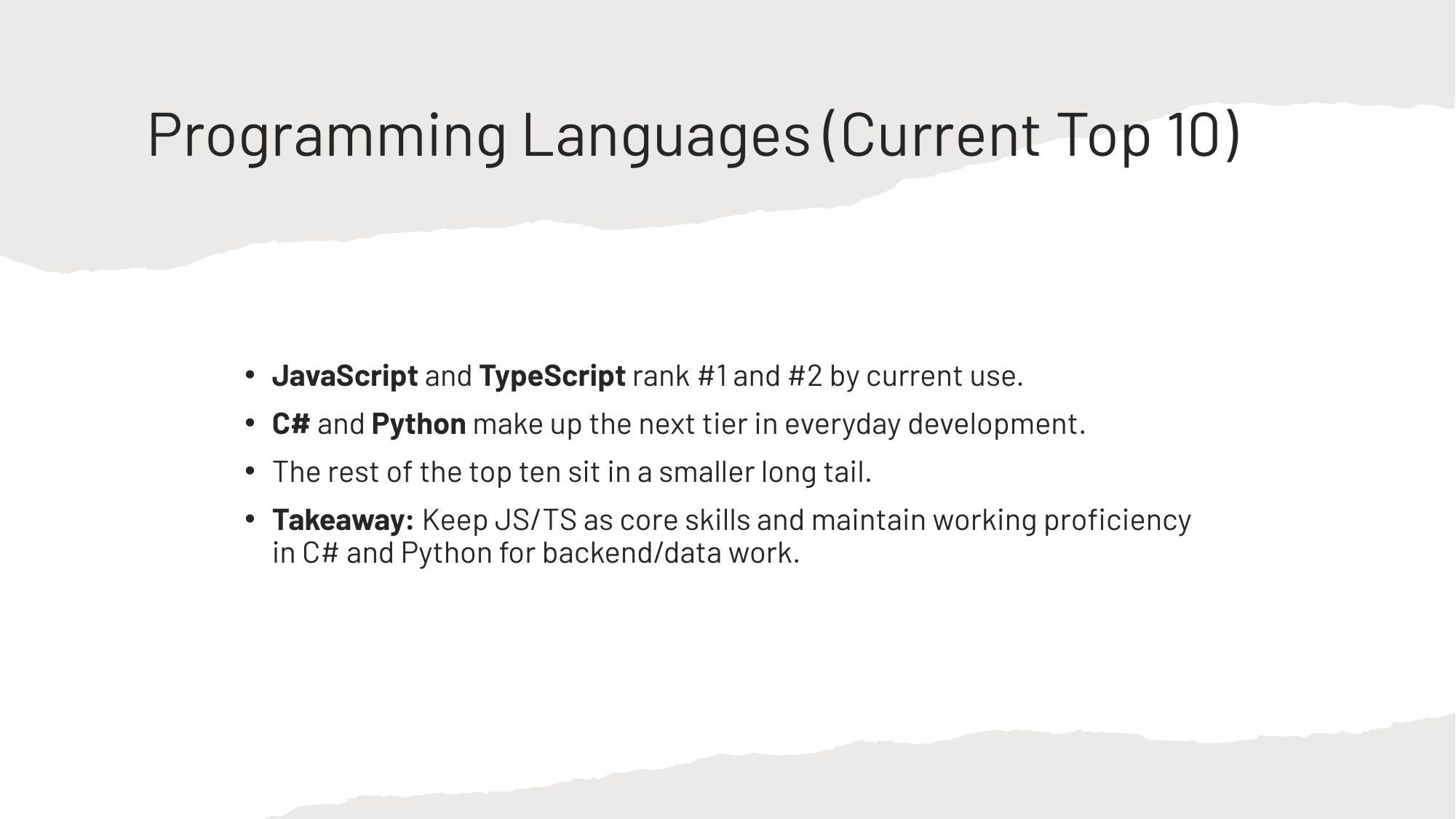

# Programming Languages (Current Top 10)
JavaScript and TypeScript rank #1 and #2 by current use.
C# and Python make up the next tier in everyday development.
The rest of the top ten sit in a smaller long tail.
Takeaway: Keep JS/TS as core skills and maintain working proficiency in C# and Python for backend/data work.